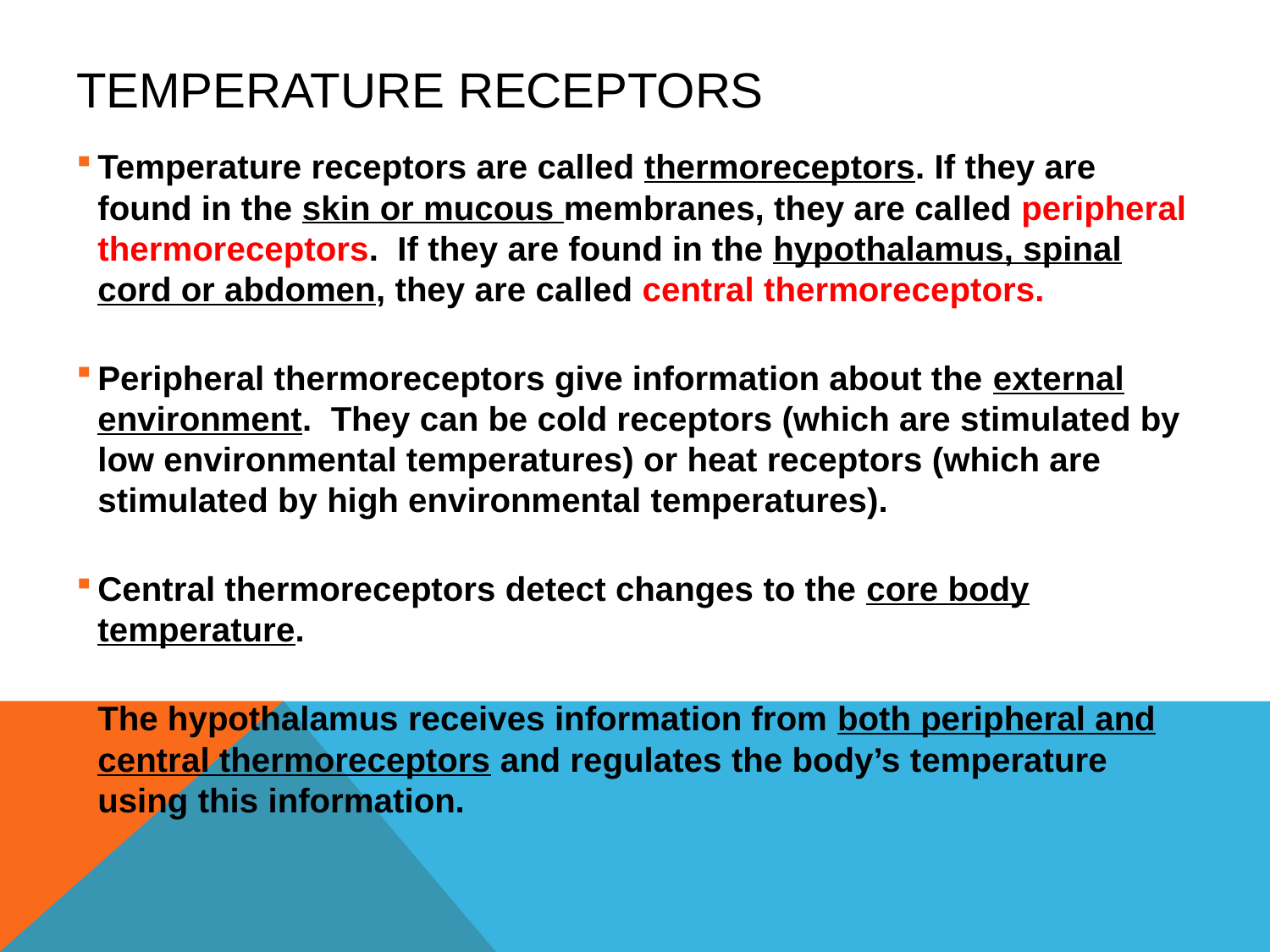

# Temperature receptors
Temperature receptors are called thermoreceptors. If they are found in the skin or mucous membranes, they are called peripheral thermoreceptors.  If they are found in the hypothalamus, spinal cord or abdomen, they are called central thermoreceptors.

Peripheral thermoreceptors give information about the external environment.  They can be cold receptors (which are stimulated by low environmental temperatures) or heat receptors (which are stimulated by high environmental temperatures).

Central thermoreceptors detect changes to the core body temperature.

The hypothalamus receives information from both peripheral and central thermoreceptors and regulates the body’s temperature using this information.